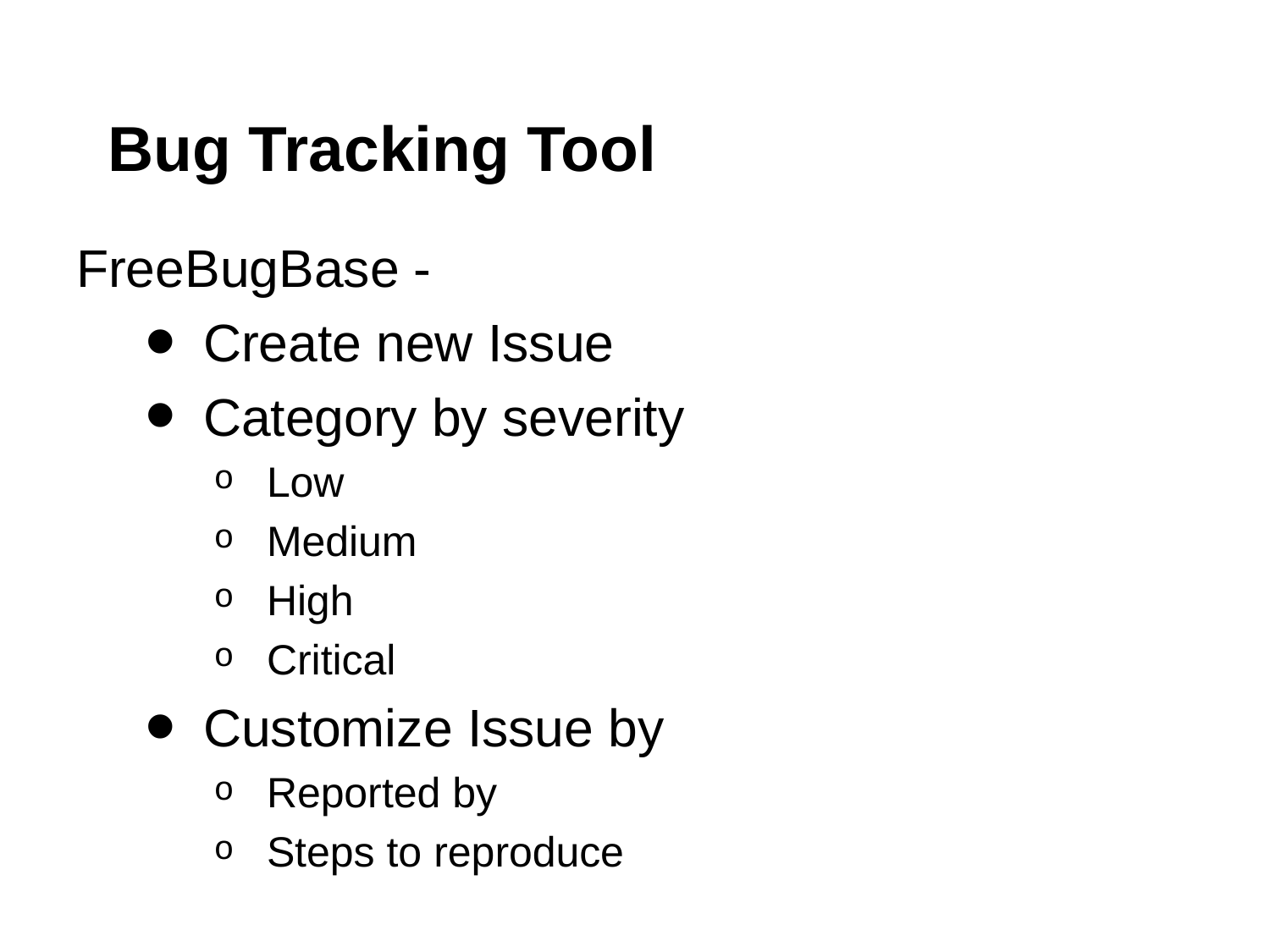

# Bug Tracking Tool
FreeBugBase -
Create new Issue
Category by severity
Low
Medium
High
Critical
Customize Issue by
Reported by
Steps to reproduce